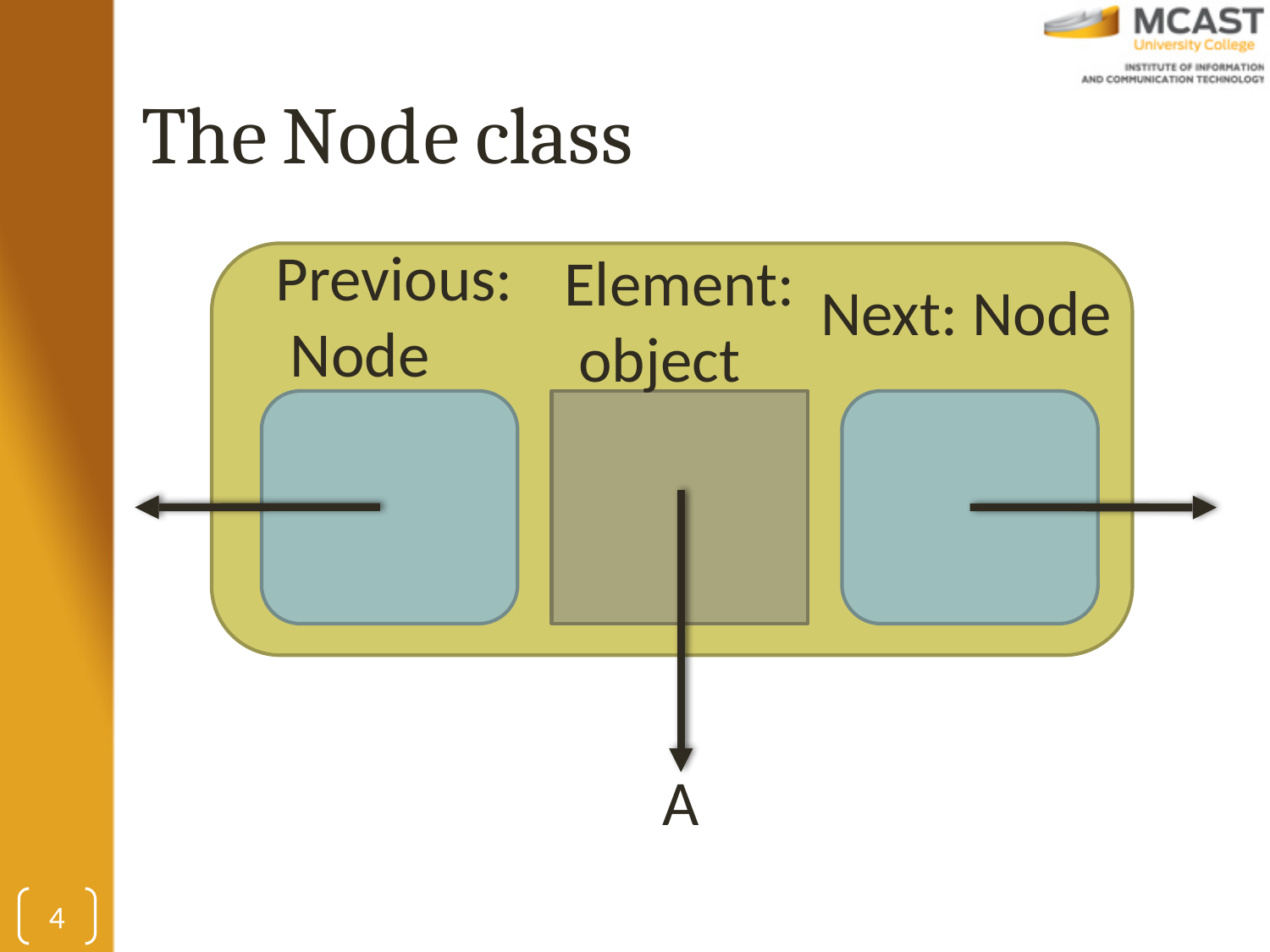

# The Node class
Previous:
 Node
Element:
 object

Next: Node

A
4